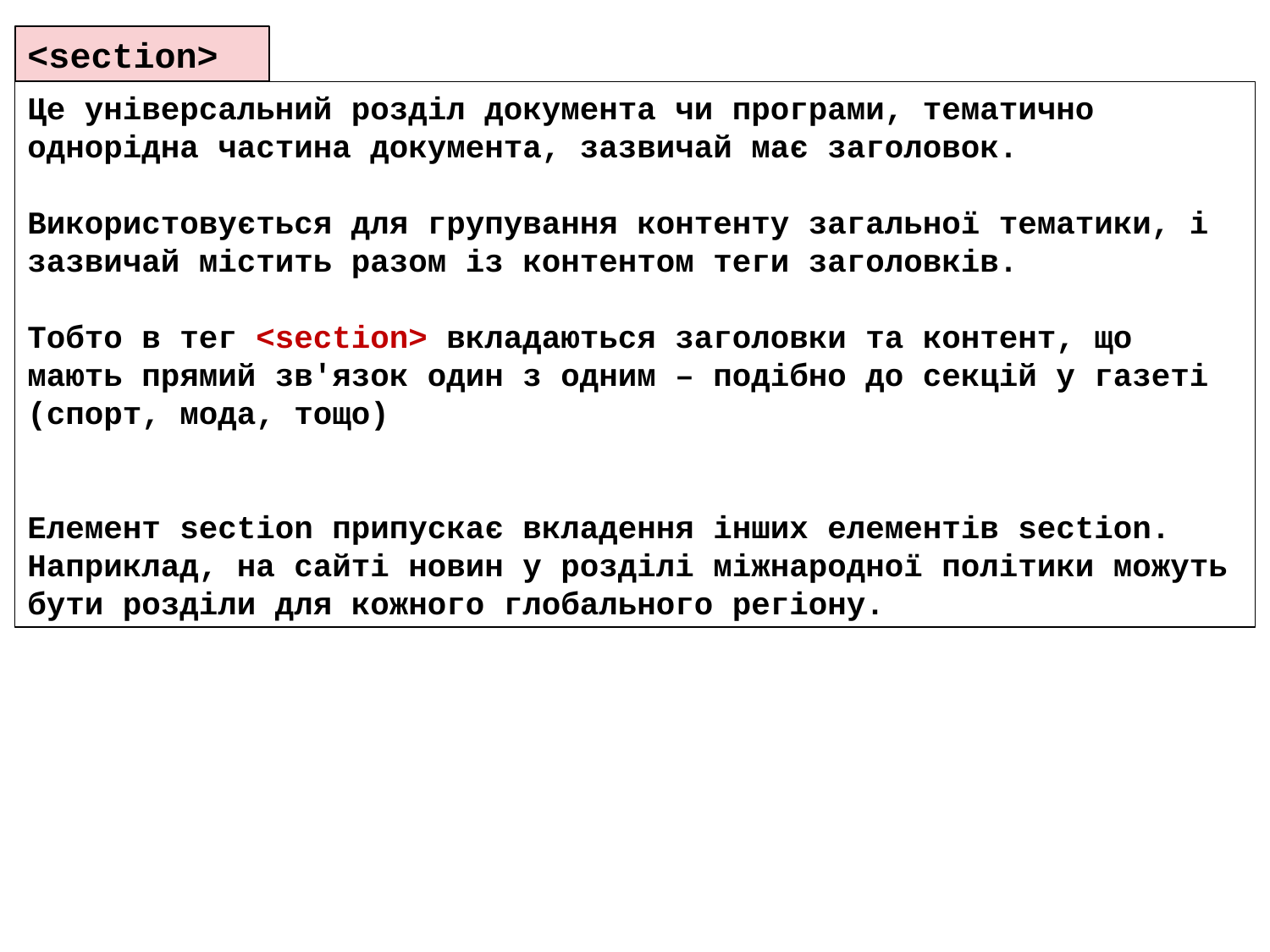

<section>
Це універсальний розділ документа чи програми, тематично однорідна частина документа, зазвичай має заголовок.

Використовується для групування контенту загальної тематики, і зазвичай містить разом із контентом теги заголовків.

Тобто в тег <section> вкладаються заголовки та контент, що мають прямий зв'язок один з одним – подібно до секцій у газеті
(спорт, мода, тощо)

Елемент section припускає вкладення інших елементів section. Наприклад, на сайті новин у розділі міжнародної політики можуть бути розділи для кожного глобального регіону.